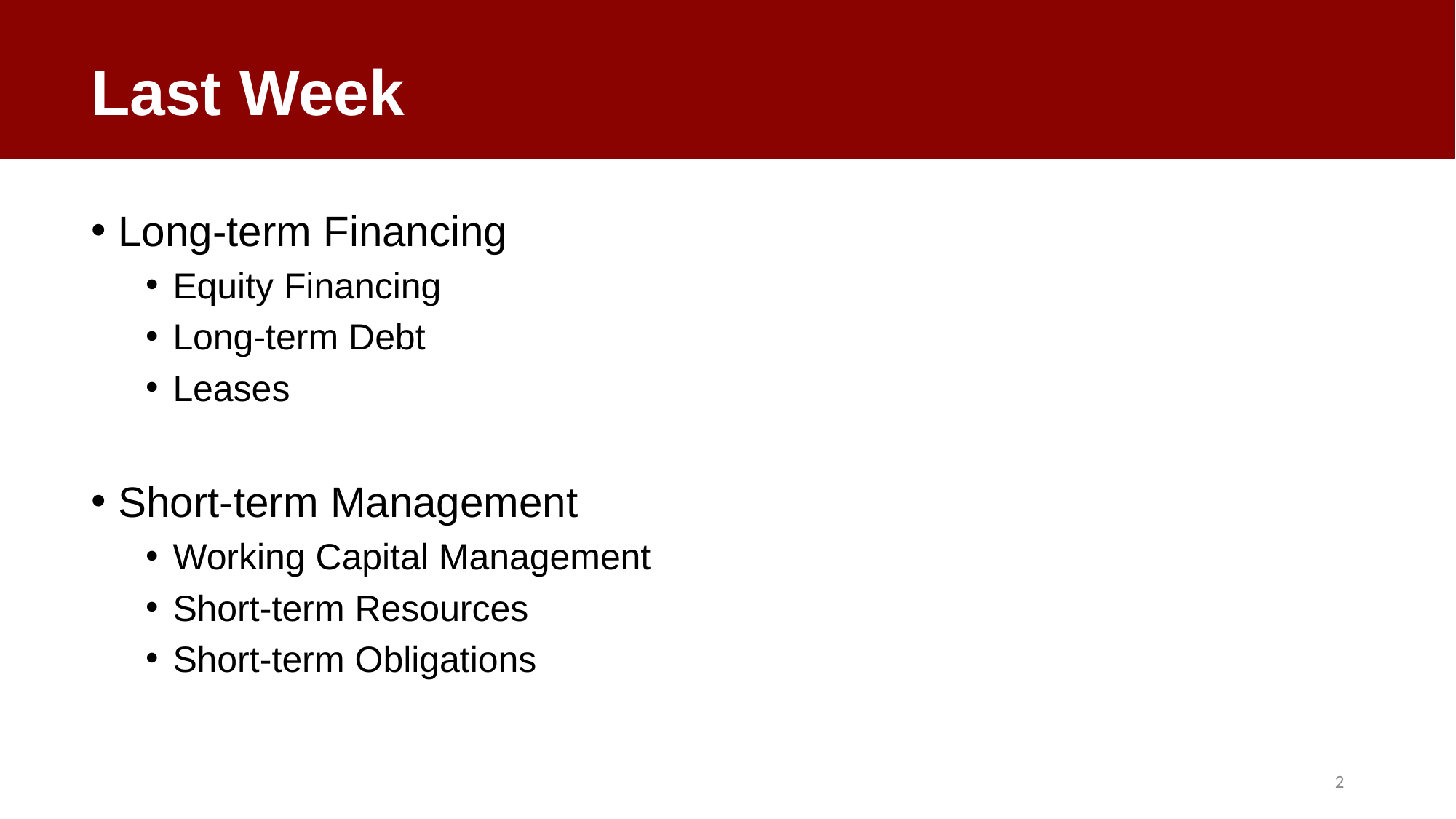

# Last Week
Long-term Financing
Equity Financing
Long-term Debt
Leases

Short-term Management
Working Capital Management
Short-term Resources
Short-term Obligations

2